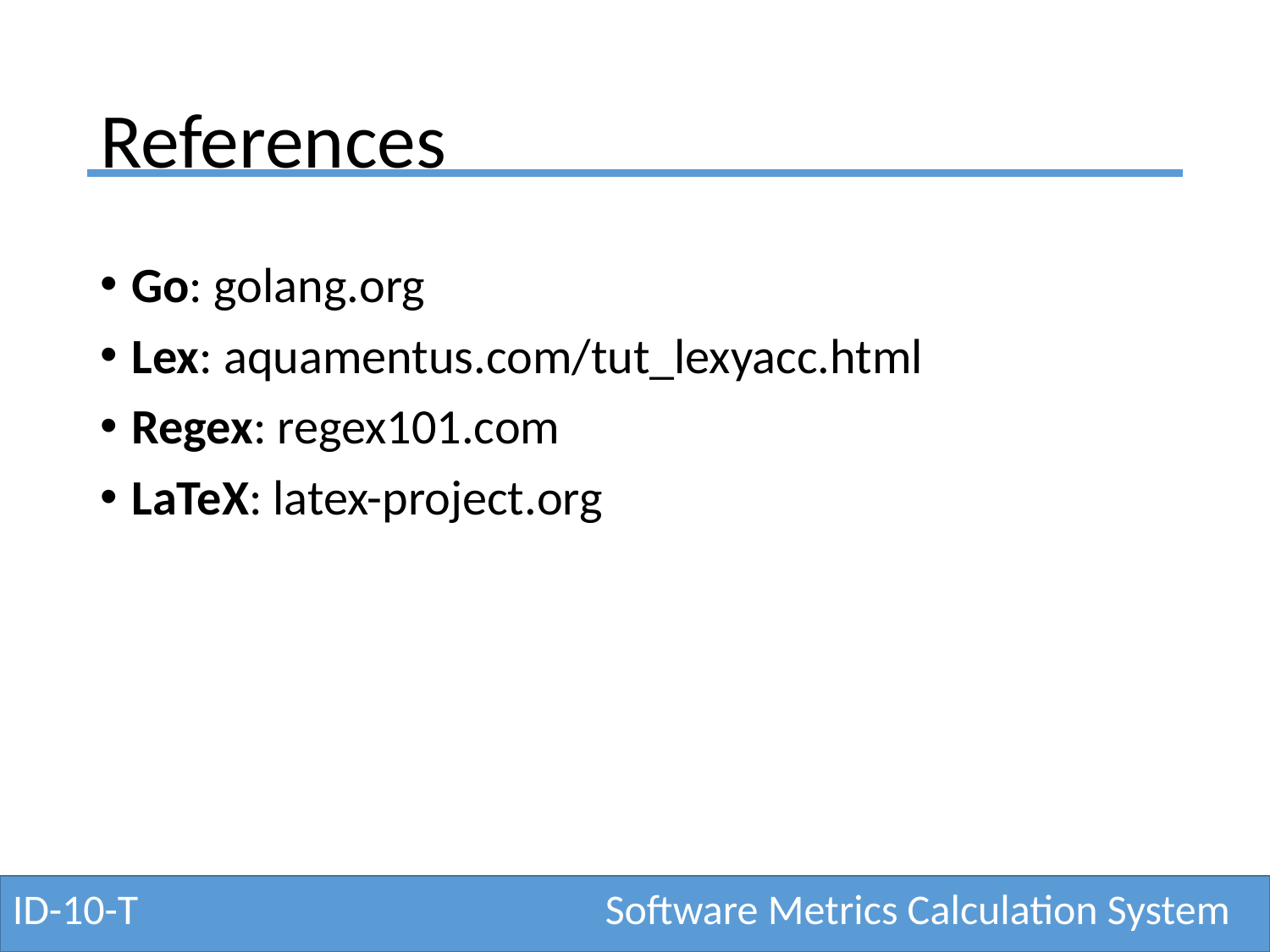

# References
Go: golang.org
Lex: aquamentus.com/tut_lexyacc.html
Regex: regex101.com
LaTeX: latex-project.org
ID-10-T
Software Metrics Calculation System